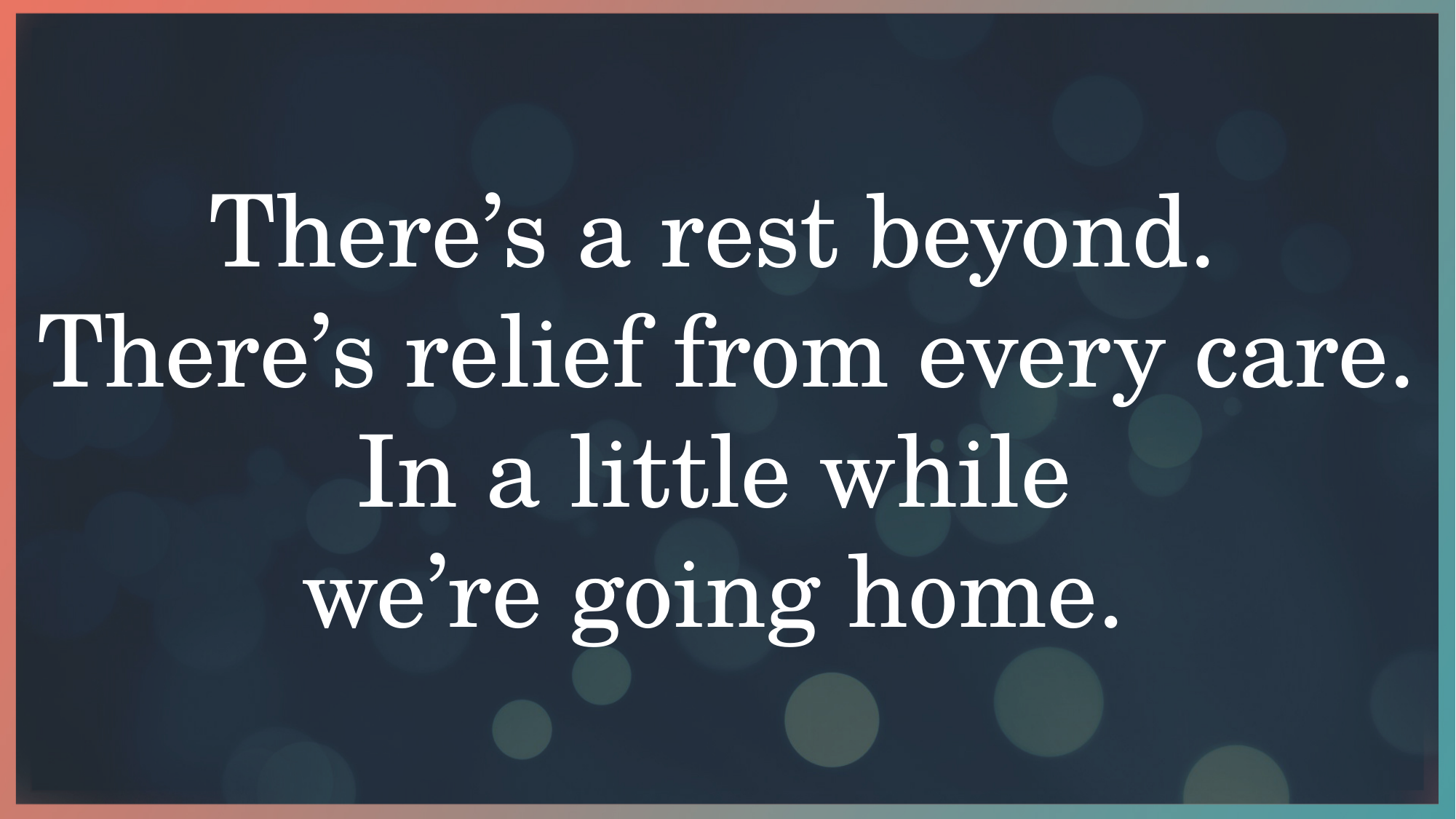

There’s a rest beyond.
There’s relief from every care.
In a little while
we’re going home.